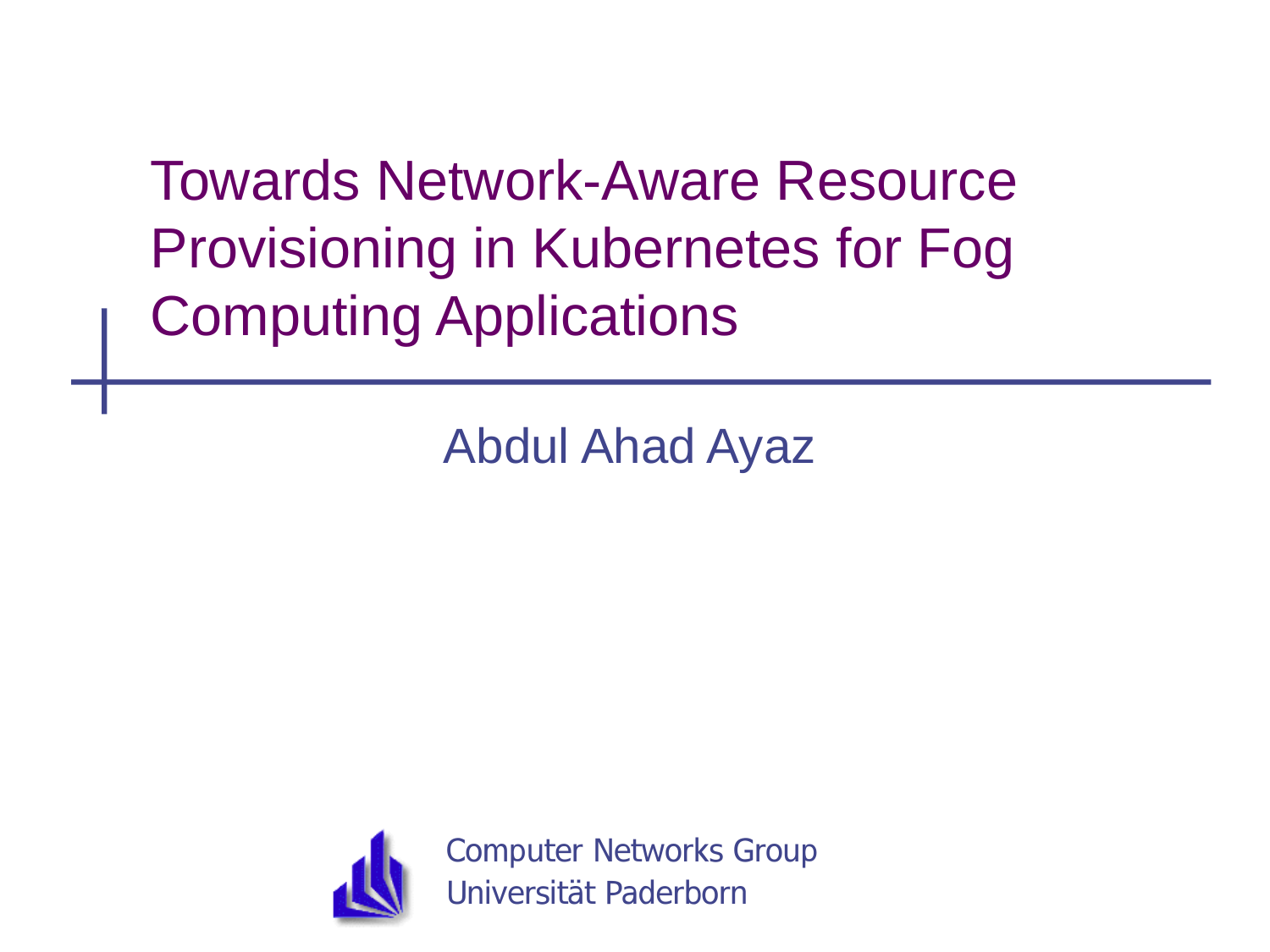

# Towards Network-Aware Resource Provisioning in Kubernetes for Fog Computing Applications
Abdul Ahad Ayaz